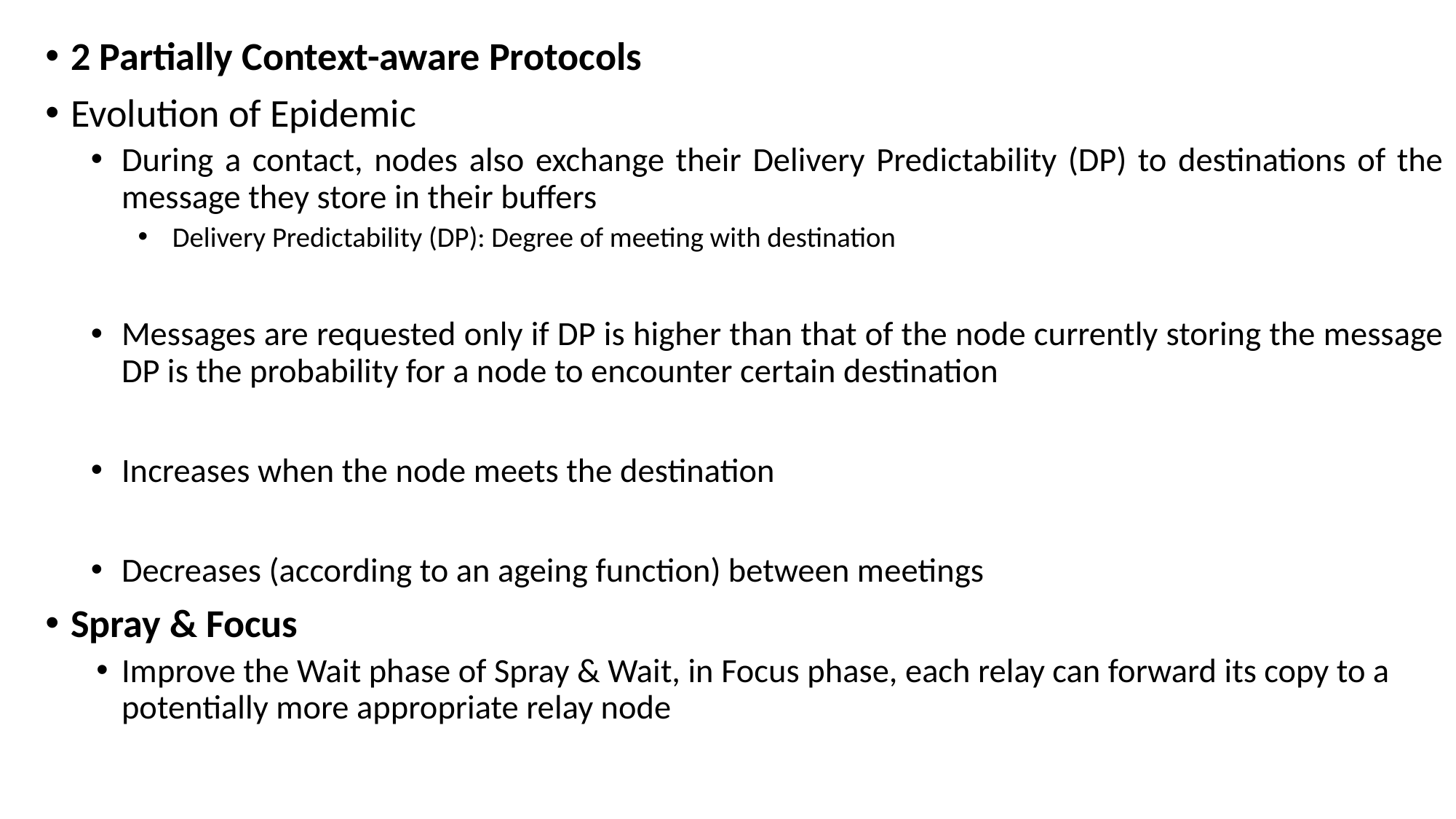

2 Partially Context-aware Protocols
Evolution of Epidemic
During a contact, nodes also exchange their Delivery Predictability (DP) to destinations of the message they store in their buffers
Delivery Predictability (DP): Degree of meeting with destination

Messages are requested only if DP is higher than that of the node currently storing the message DP is the probability for a node to encounter certain destination

Increases when the node meets the destination

Decreases (according to an ageing function) between meetings
Spray & Focus
Improve the Wait phase of Spray & Wait, in Focus phase, each relay can forward its copy to a potentially more appropriate relay node